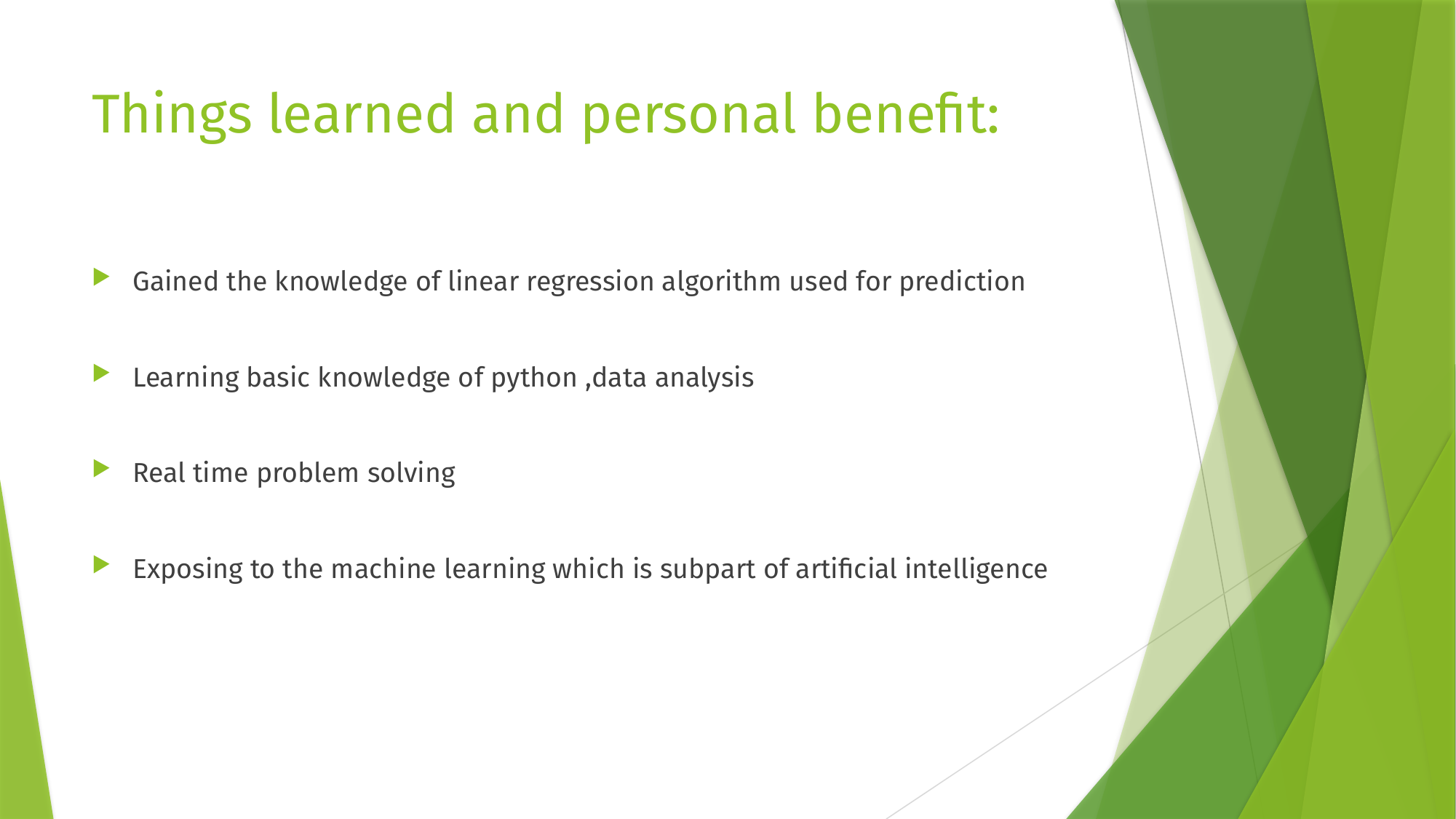

# Things learned and personal benefit:
Gained the knowledge of linear regression algorithm used for prediction

Learning basic knowledge of python ,data analysis

Real time problem solving

Exposing to the machine learning which is subpart of artificial intelligence